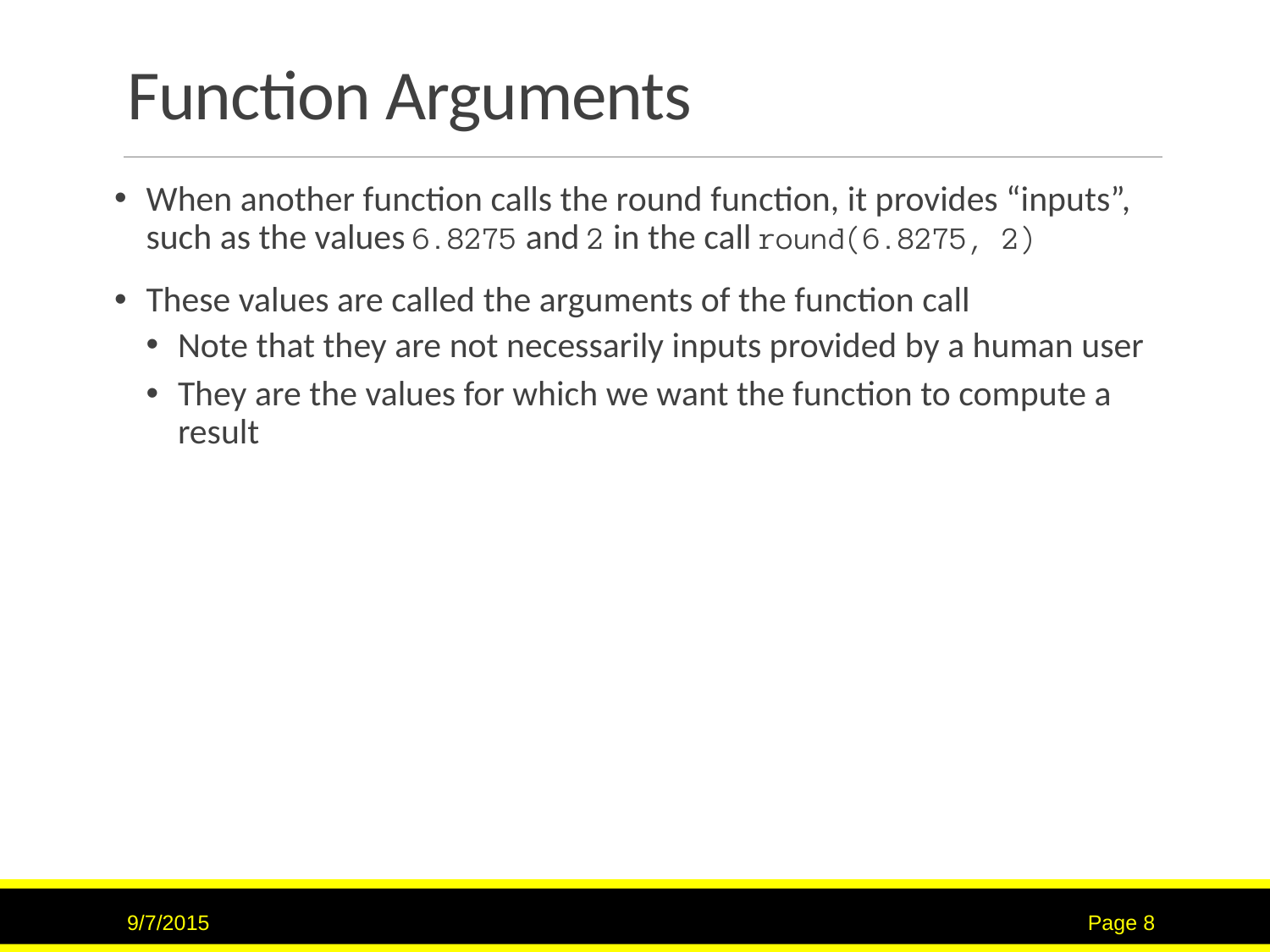

# Function Arguments
When another function calls the round function, it provides “inputs”, such as the values 6.8275 and 2 in the call round(6.8275, 2)
These values are called the arguments of the function call
Note that they are not necessarily inputs provided by a human user
They are the values for which we want the function to compute a result
9/7/2015
Page 8